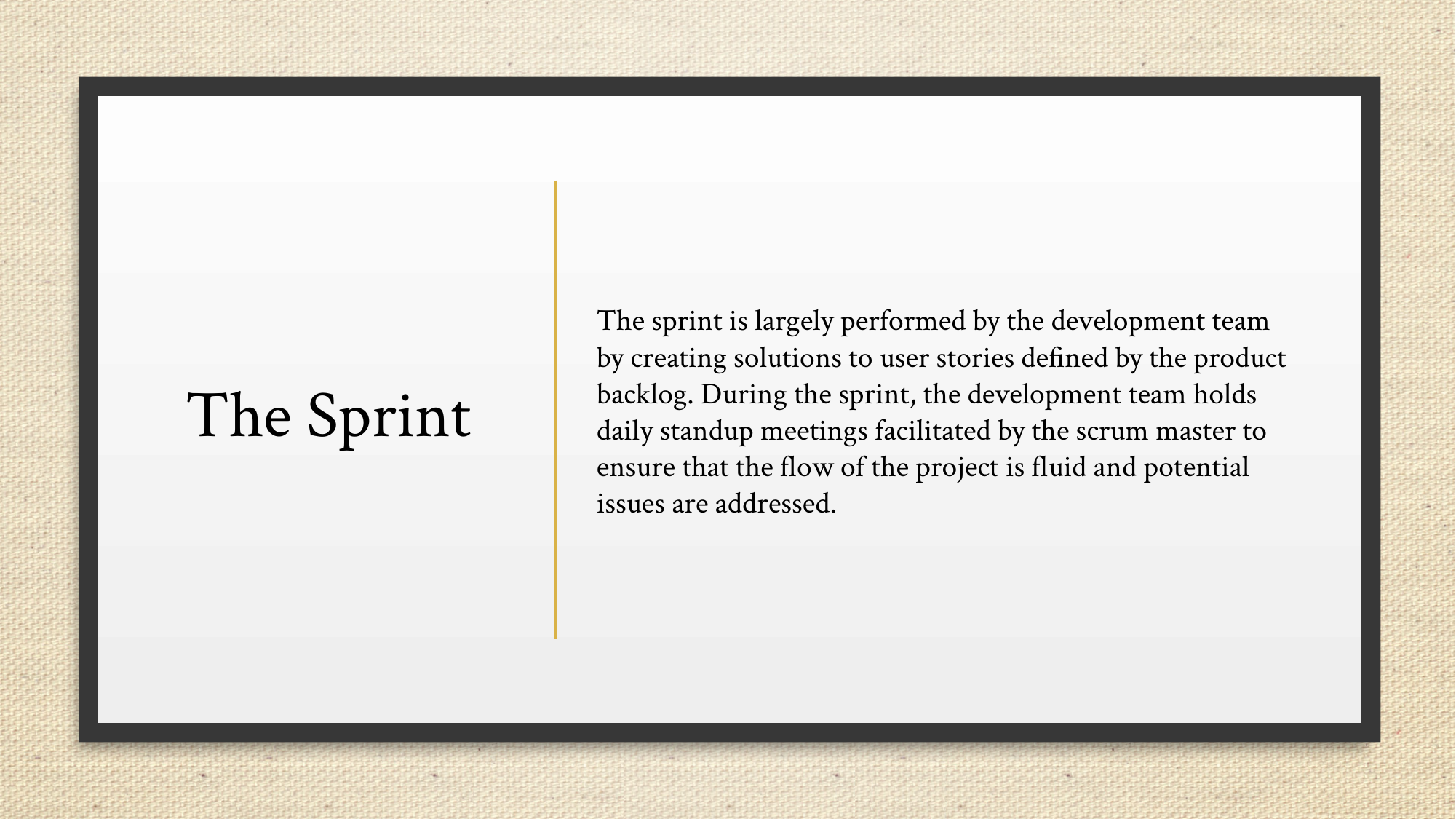

# The Sprint
The sprint is largely performed by the development team by creating solutions to user stories defined by the product backlog. During the sprint, the development team holds daily standup meetings facilitated by the scrum master to ensure that the flow of the project is fluid and potential issues are addressed.